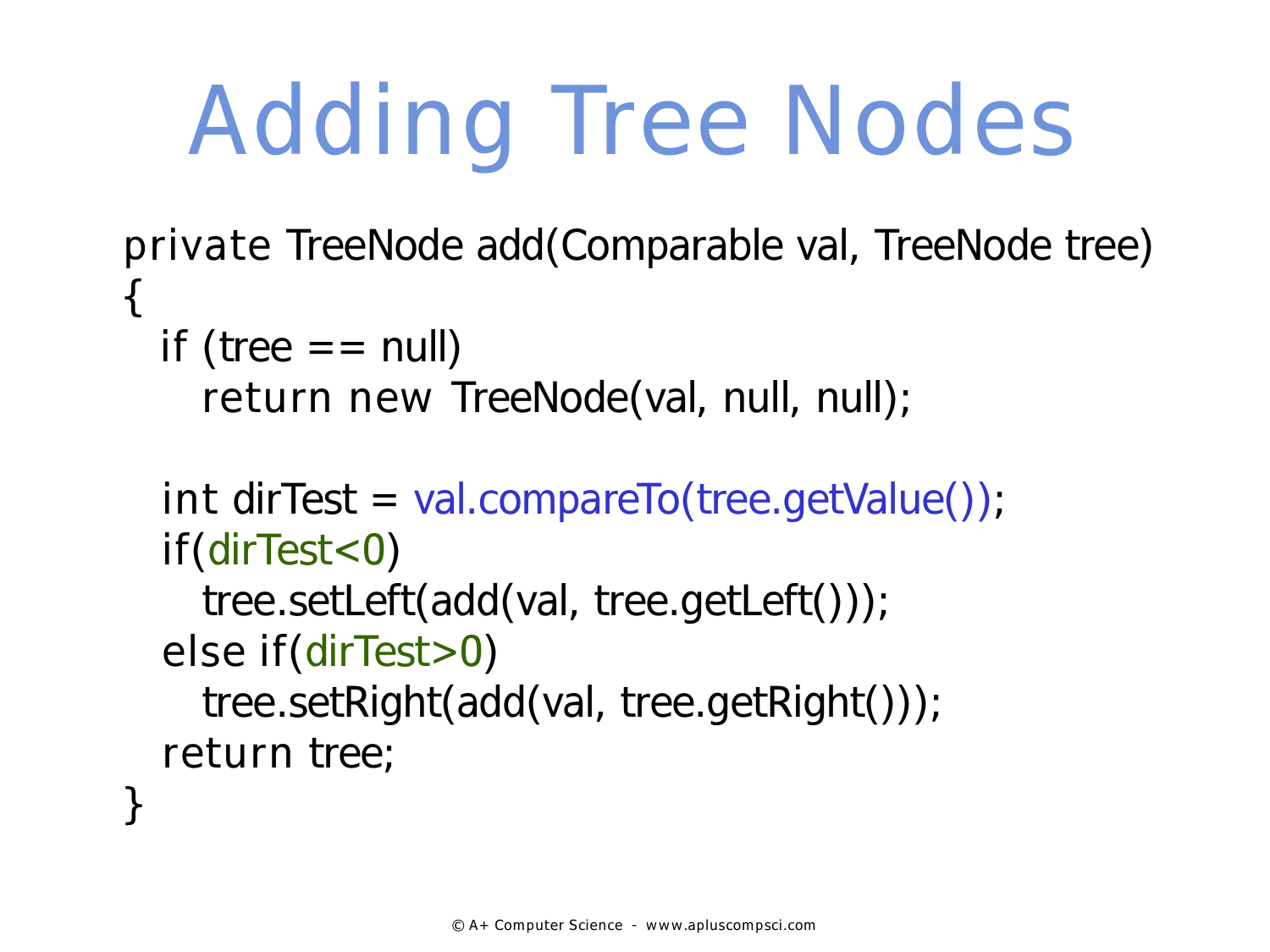

Adding Tree Nodes

private TreeNode add(Comparable val, TreeNode tree)
{
   if (tree == null)
      return new TreeNode(val, null, null);

   int dirTest = val.compareTo(tree.getValue());
   if(dirTest<0)
      tree.setLeft(add(val, tree.getLeft()));
   else if(dirTest>0)
      tree.setRight(add(val, tree.getRight()));
   return tree;
}

© A+ Computer Science  -  www.apluscompsci.com